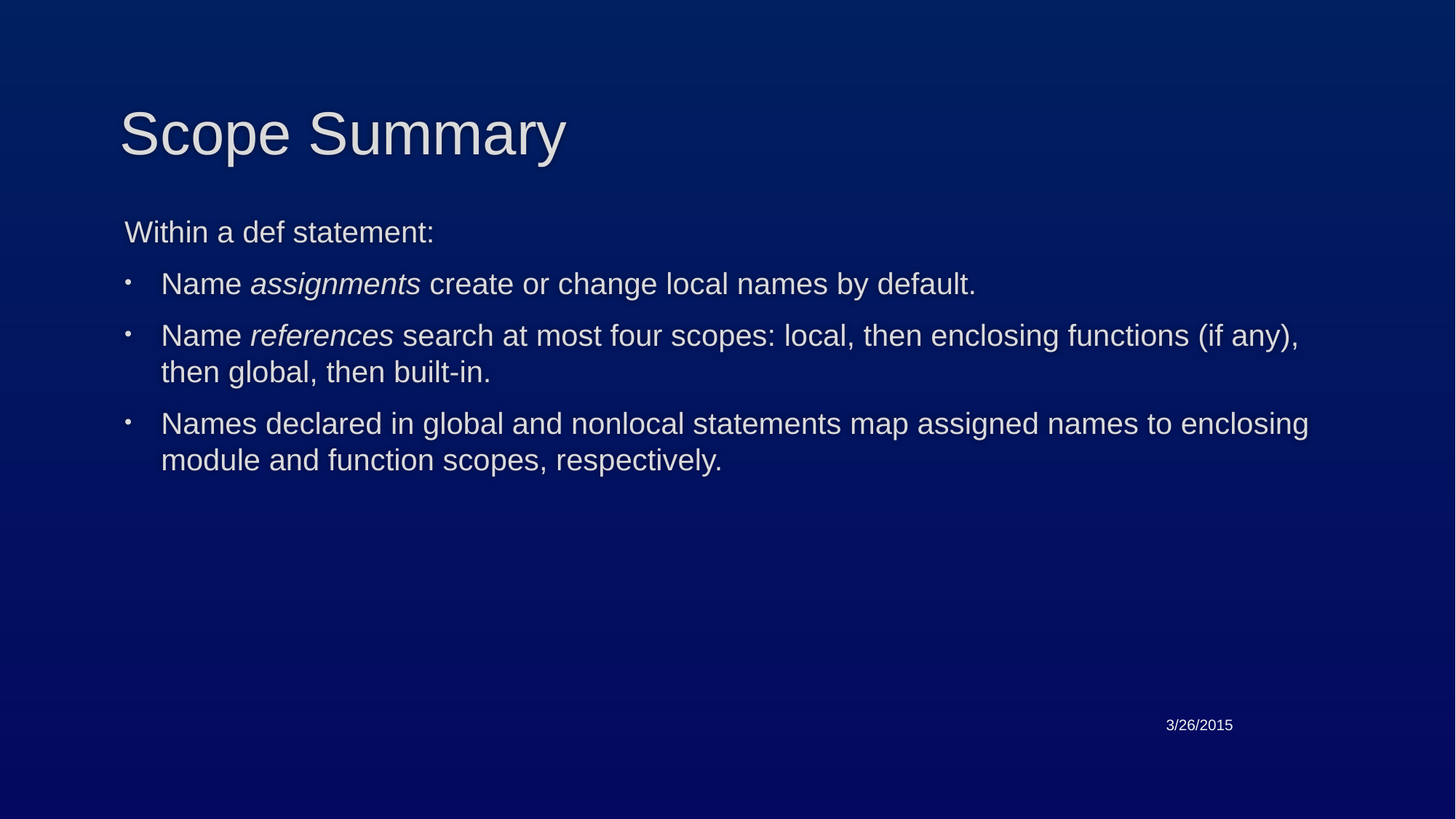

# Scope Summary
Within a def statement:
Name assignments create or change local names by default.
Name references search at most four scopes: local, then enclosing functions (if any), then global, then built-in.
Names declared in global and nonlocal statements map assigned names to enclosing module and function scopes, respectively.

3/26/2015